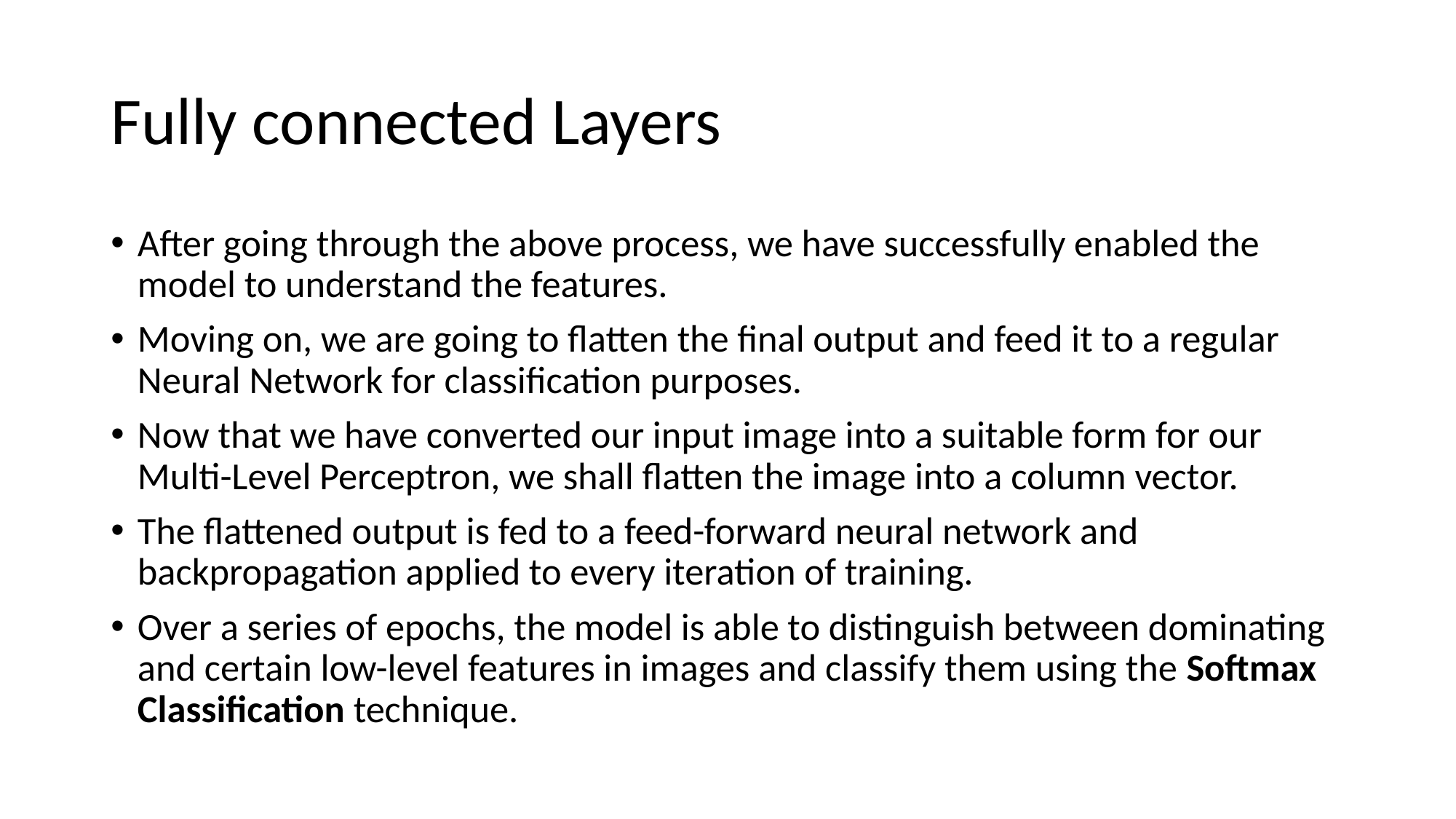

# Fully connected Layers
After going through the above process, we have successfully enabled the model to understand the features.
Moving on, we are going to flatten the final output and feed it to a regular Neural Network for classification purposes.
Now that we have converted our input image into a suitable form for our Multi-Level Perceptron, we shall flatten the image into a column vector.
The flattened output is fed to a feed-forward neural network and backpropagation applied to every iteration of training.
Over a series of epochs, the model is able to distinguish between dominating and certain low-level features in images and classify them using the Softmax Classification technique.